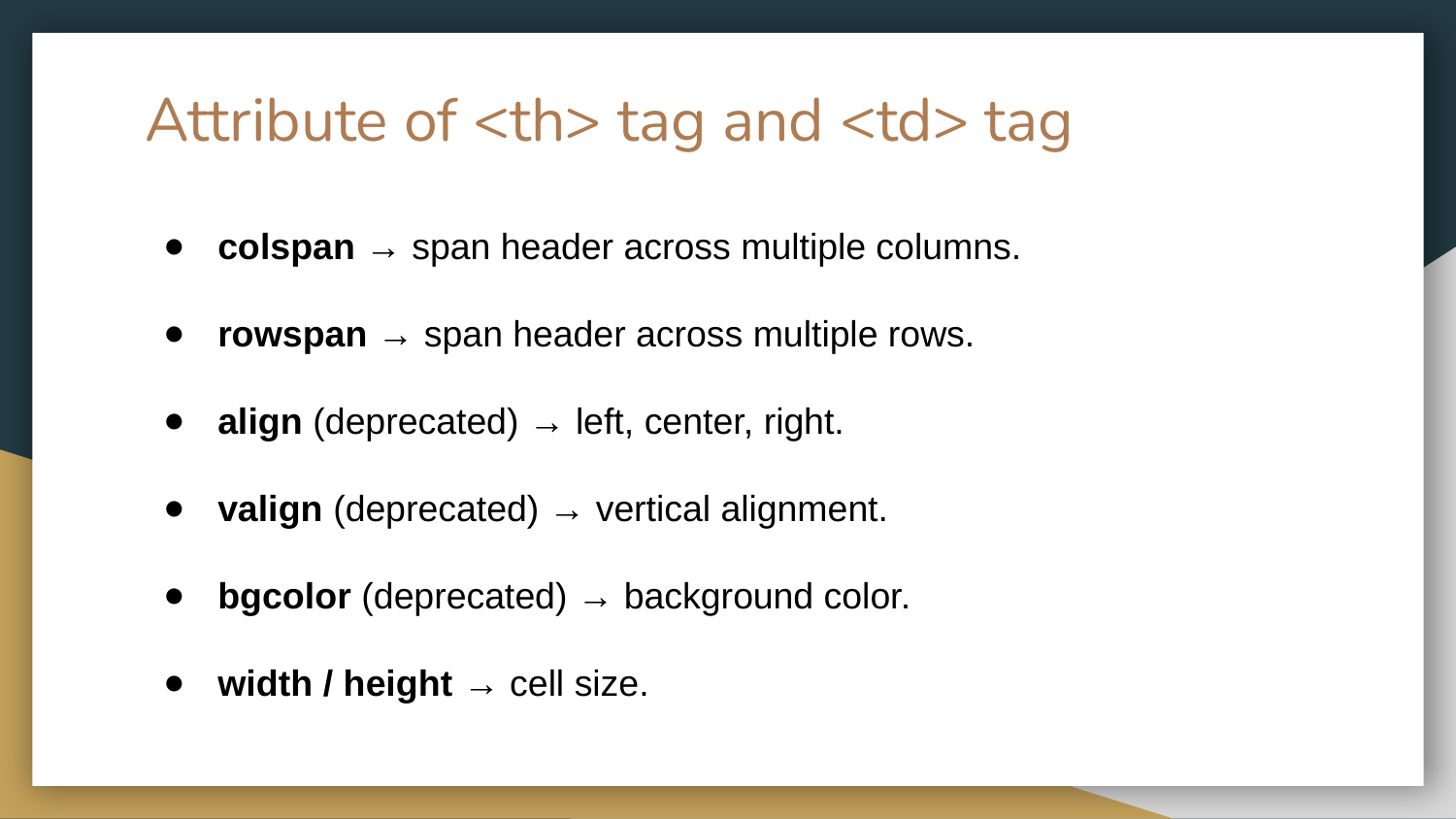

# Attribute of <th> tag and <td> tag
colspan → span header across multiple columns.
rowspan → span header across multiple rows.
align (deprecated) → left, center, right.
valign (deprecated) → vertical alignment.
bgcolor (deprecated) → background color.
width / height → cell size.